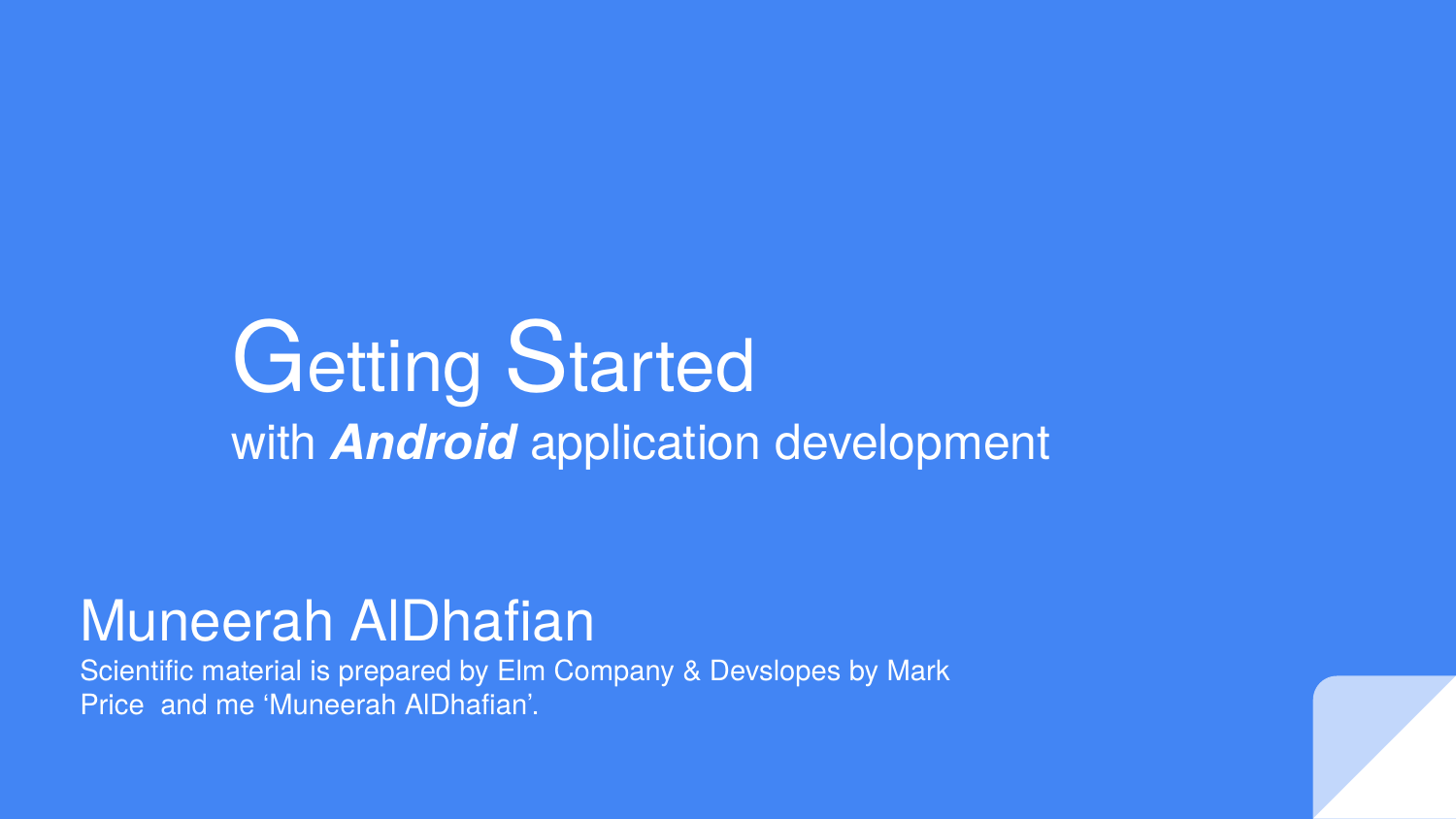

Getting Started
with Android application development

Muneerah AlDhafian
Scientific material is prepared by Elm Company & Devslopes by Mark Price  and me ‘Muneerah AlDhafian’.